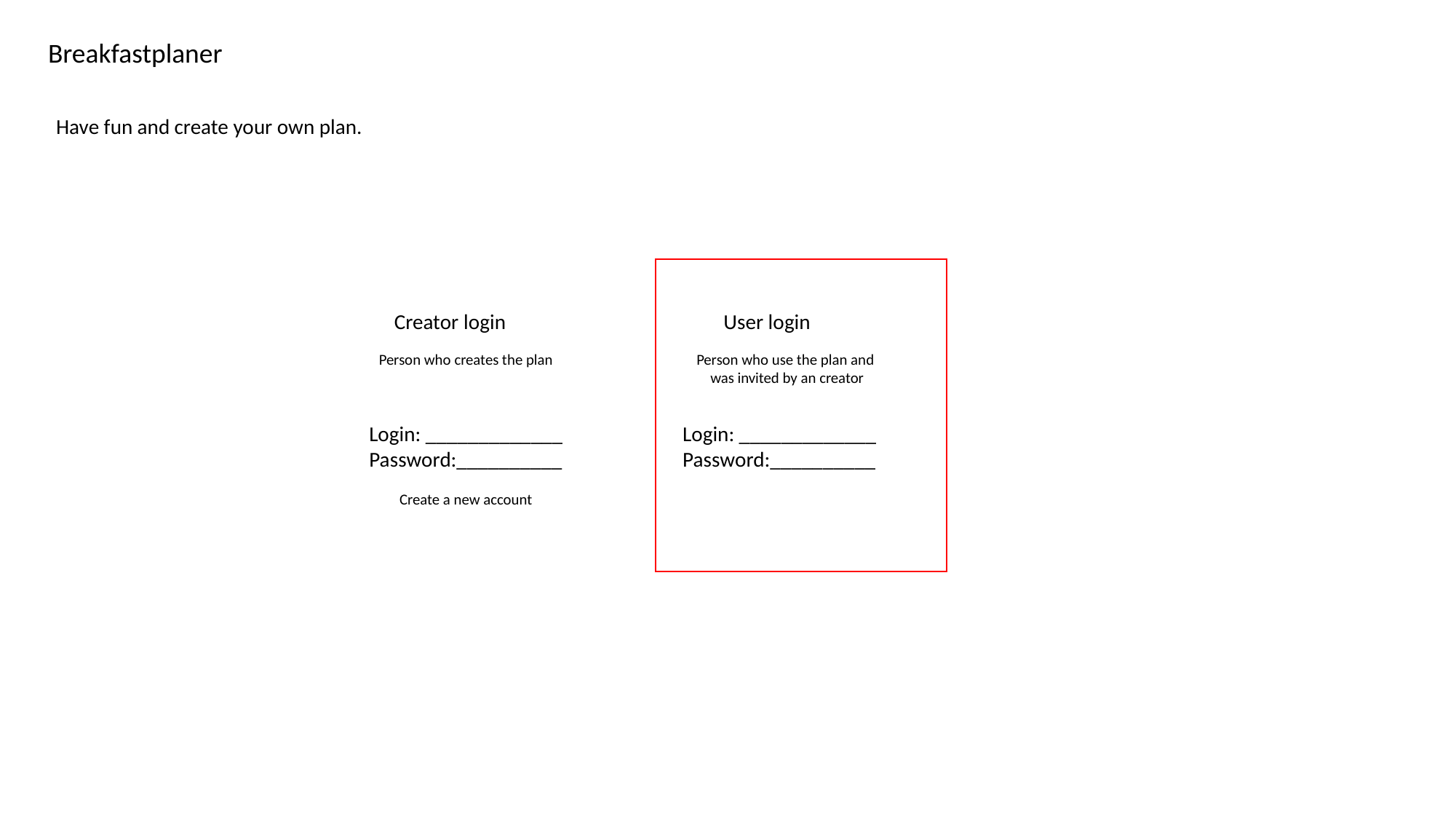

Breakfastplaner
Have fun and create your own plan.

Creator login
User login
Person who creates the plan
Person who use the plan and
was invited by an creator
Login: _____________
Password:__________
Login: _____________
Password:__________
Create a new account